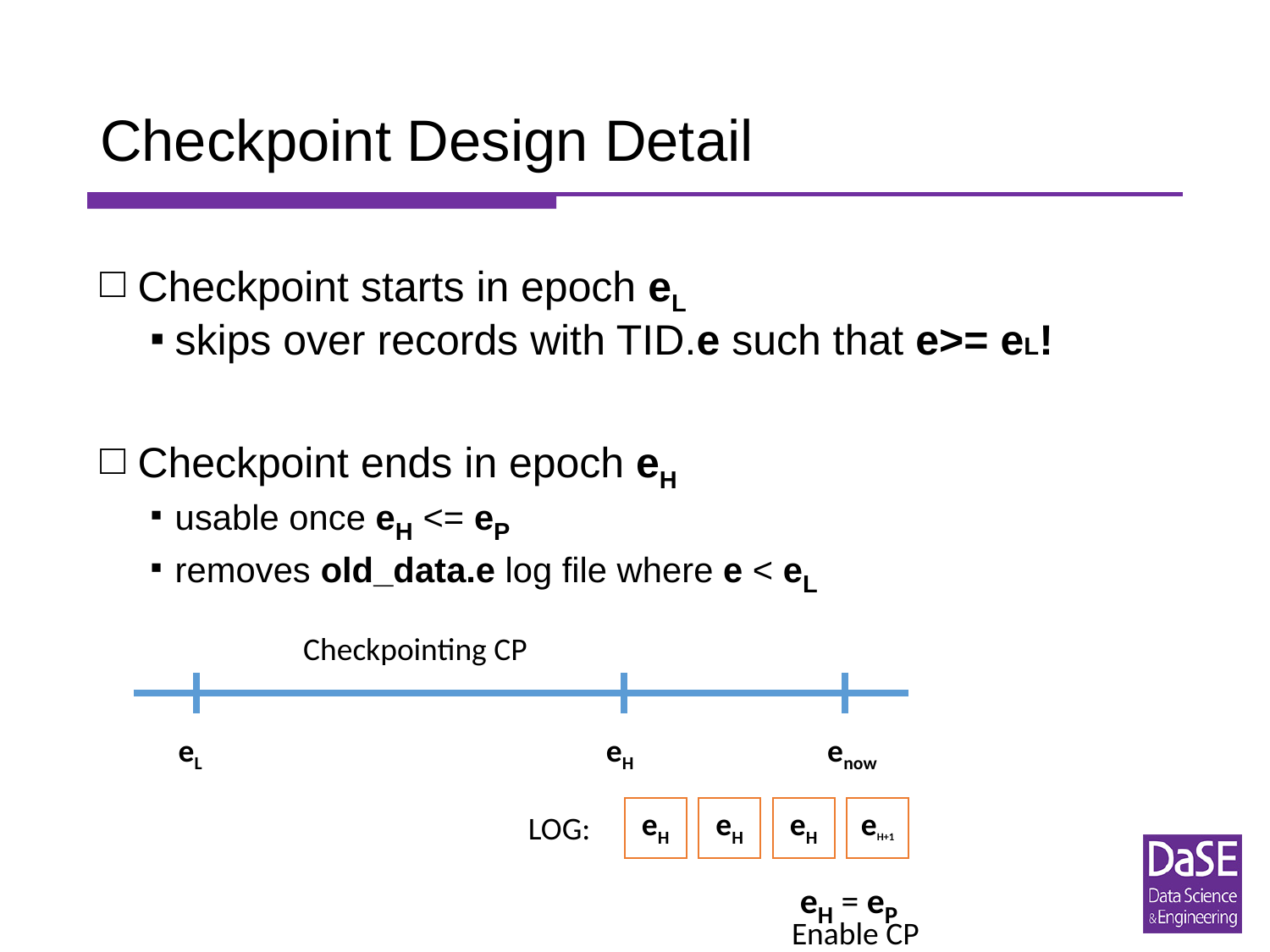

# Checkpoint Design Detail
Checkpoint starts in epoch eL
skips over records with TID.e such that e>= eL!

Checkpoint ends in epoch eH
usable once eH <= eP
removes old_data.e log file where e < eL
Checkpointing CP
eL
eH
enow
eH

eH

eH

eH+1

LOG:
eH = eP
Enable CP